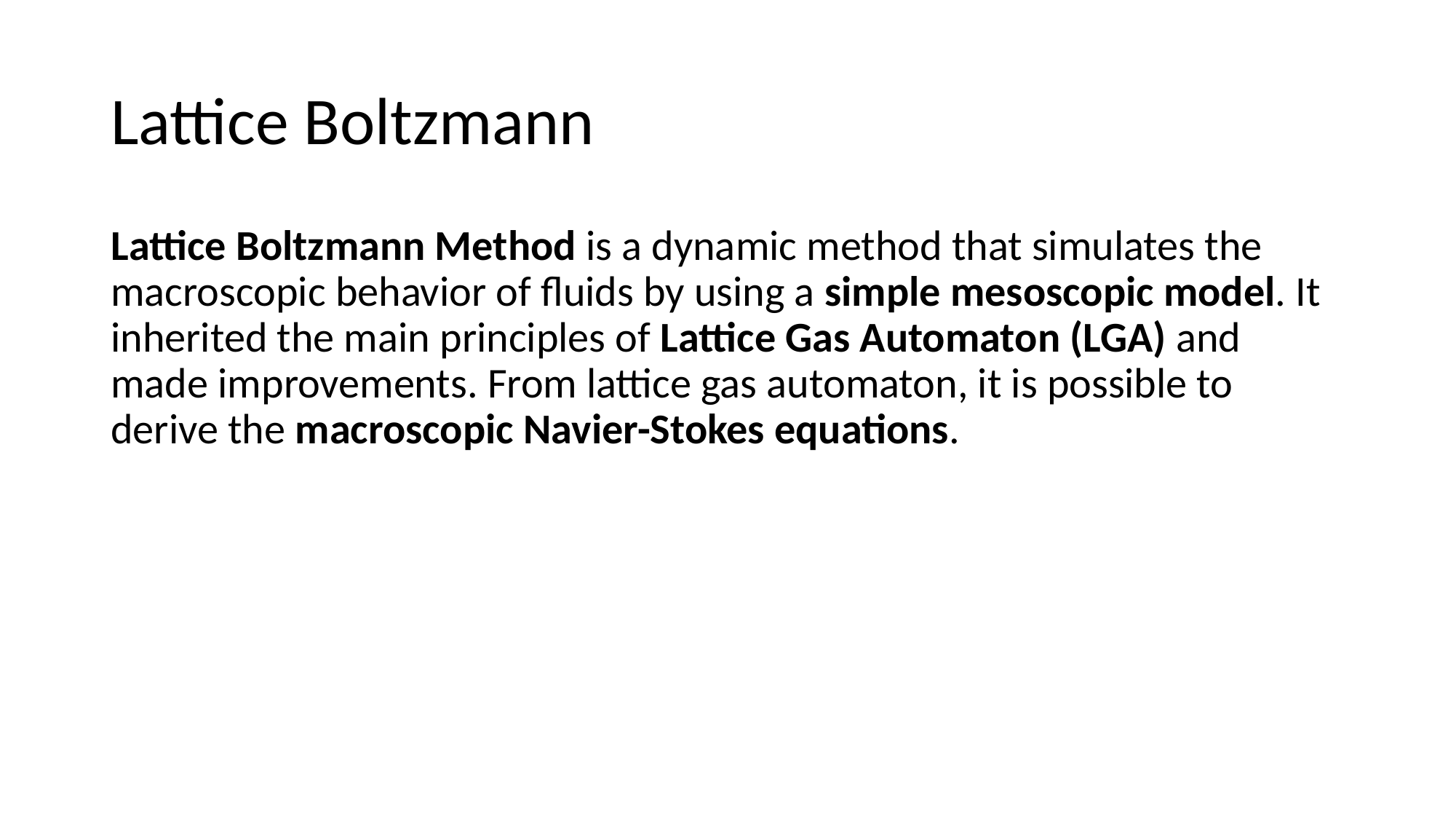

# Lattice Boltzmann
Lattice Boltzmann Method is a dynamic method that simulates the macroscopic behavior of fluids by using a simple mesoscopic model. It inherited the main principles of Lattice Gas Automaton (LGA) and made improvements. From lattice gas automaton, it is possible to derive the macroscopic Navier-Stokes equations.